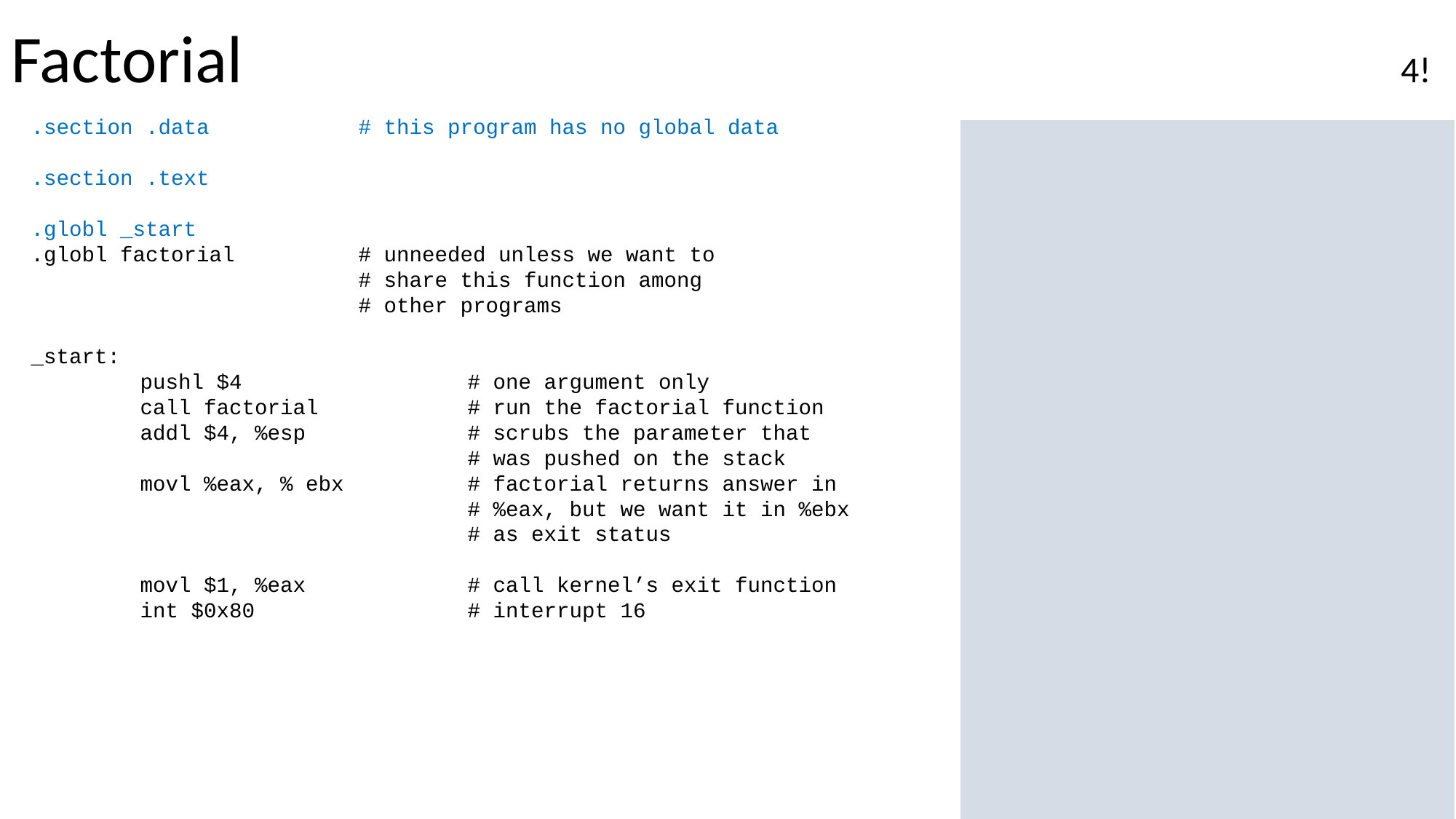

# Factorial							                           4!
.section .data 		# this program has no global data

.section .text

.globl _start
.globl factorial 		# unneeded unless we want to
			# share this function among
			# other programs

_start:
	pushl $4			# one argument only
	call factorial		# run the factorial function
	addl $4, %esp		# scrubs the parameter that
				# was pushed on the stack
	movl %eax, % ebx		# factorial returns answer in
				# %eax, but we want it in %ebx
				# as exit status

	movl $1, %eax		# call kernel’s exit function
	int $0x80		# interrupt 16